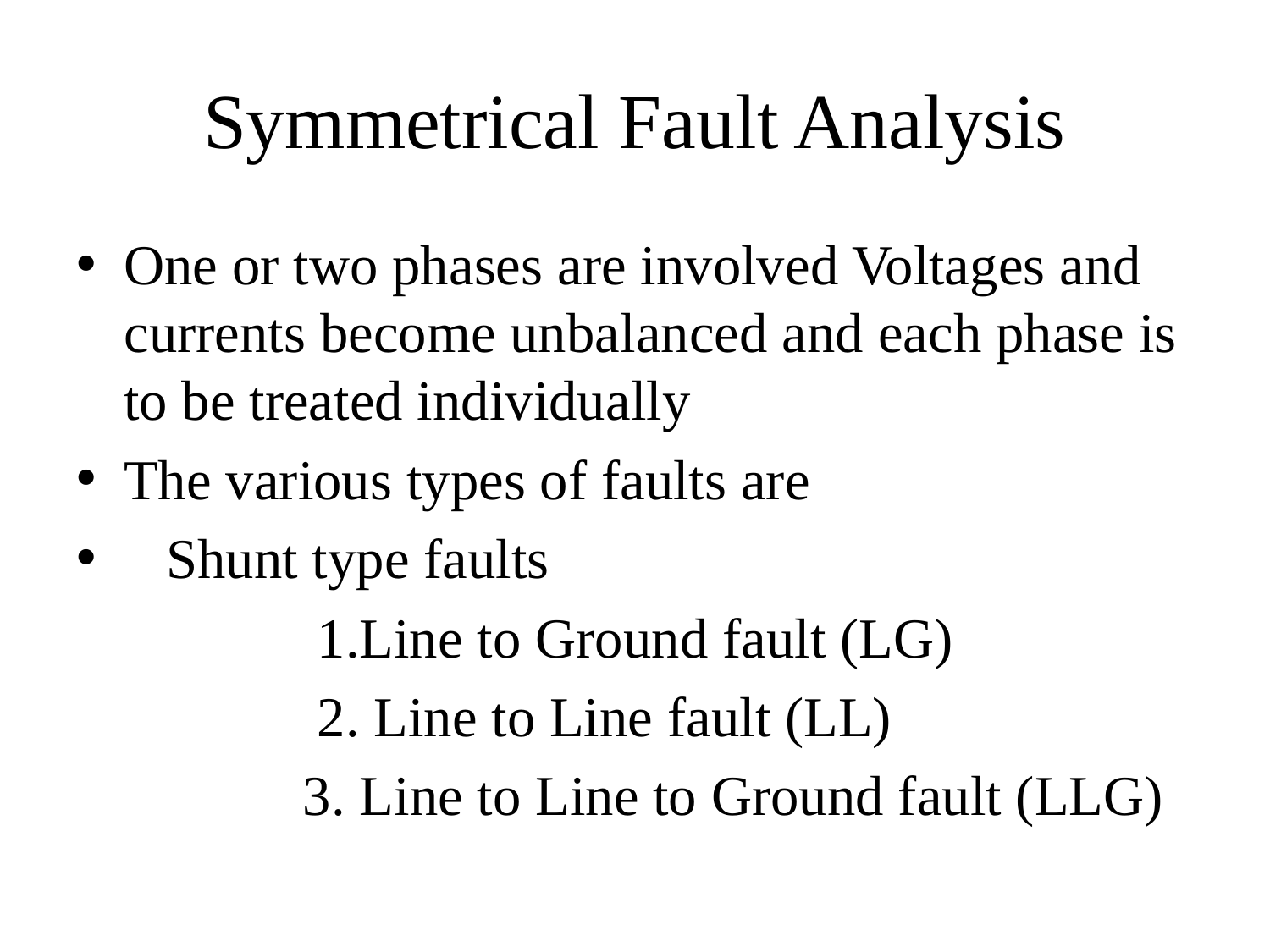

# Symmetrical Fault Analysis
One or two phases are involved Voltages and currents become unbalanced and each phase is to be treated individually
The various types of faults are
   Shunt type faults
                 1.Line to Ground fault (LG)
                 2. Line to Line fault (LL)
                3. Line to Line to Ground fault (LLG)